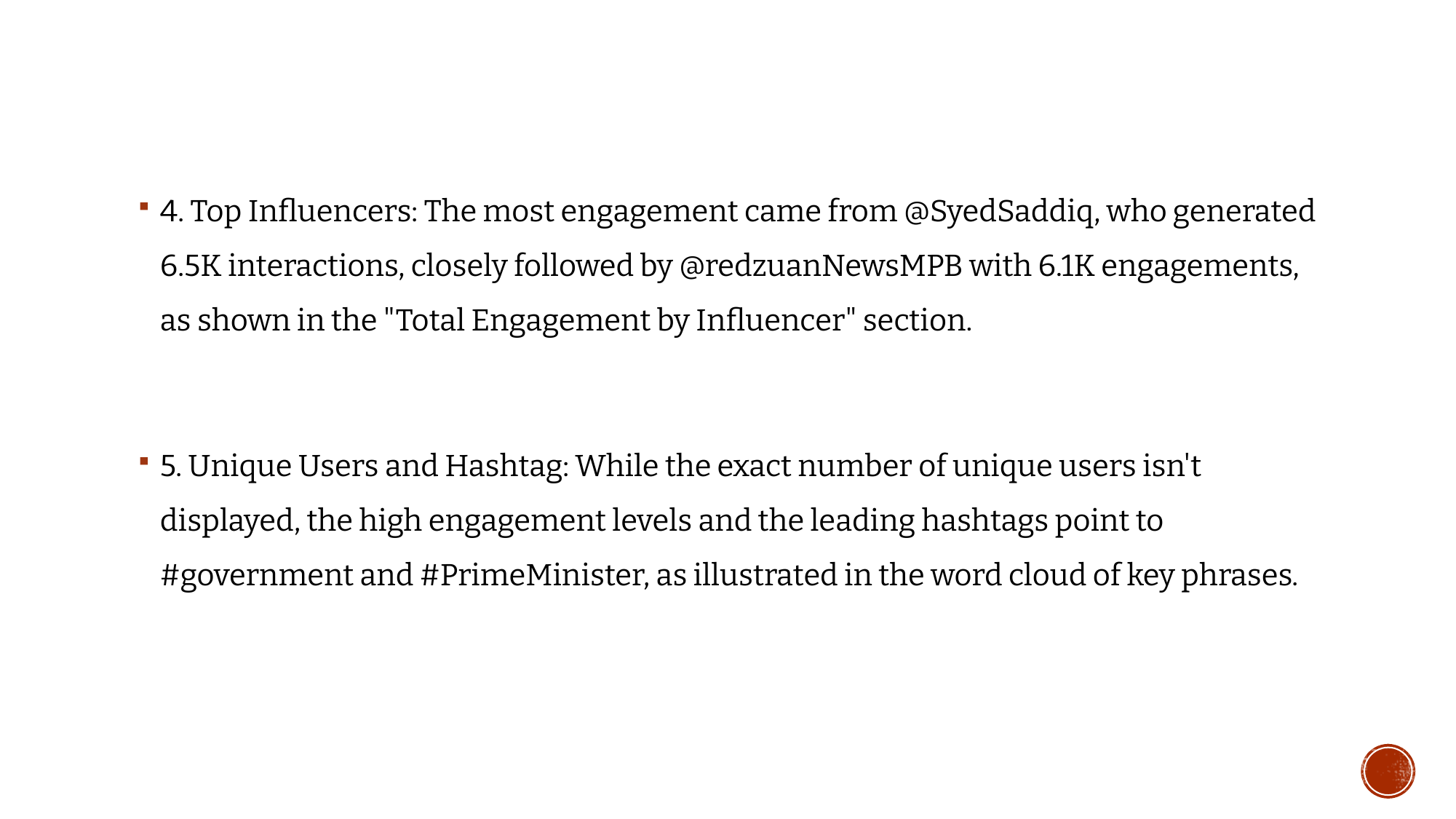

4. Top Influencers: The most engagement came from @SyedSaddiq, who generated 6.5K interactions, closely followed by @redzuanNewsMPB with 6.1K engagements, as shown in the "Total Engagement by Influencer" section.

5. Unique Users and Hashtag: While the exact number of unique users isn't displayed, the high engagement levels and the leading hashtags point to #government and #PrimeMinister, as illustrated in the word cloud of key phrases.